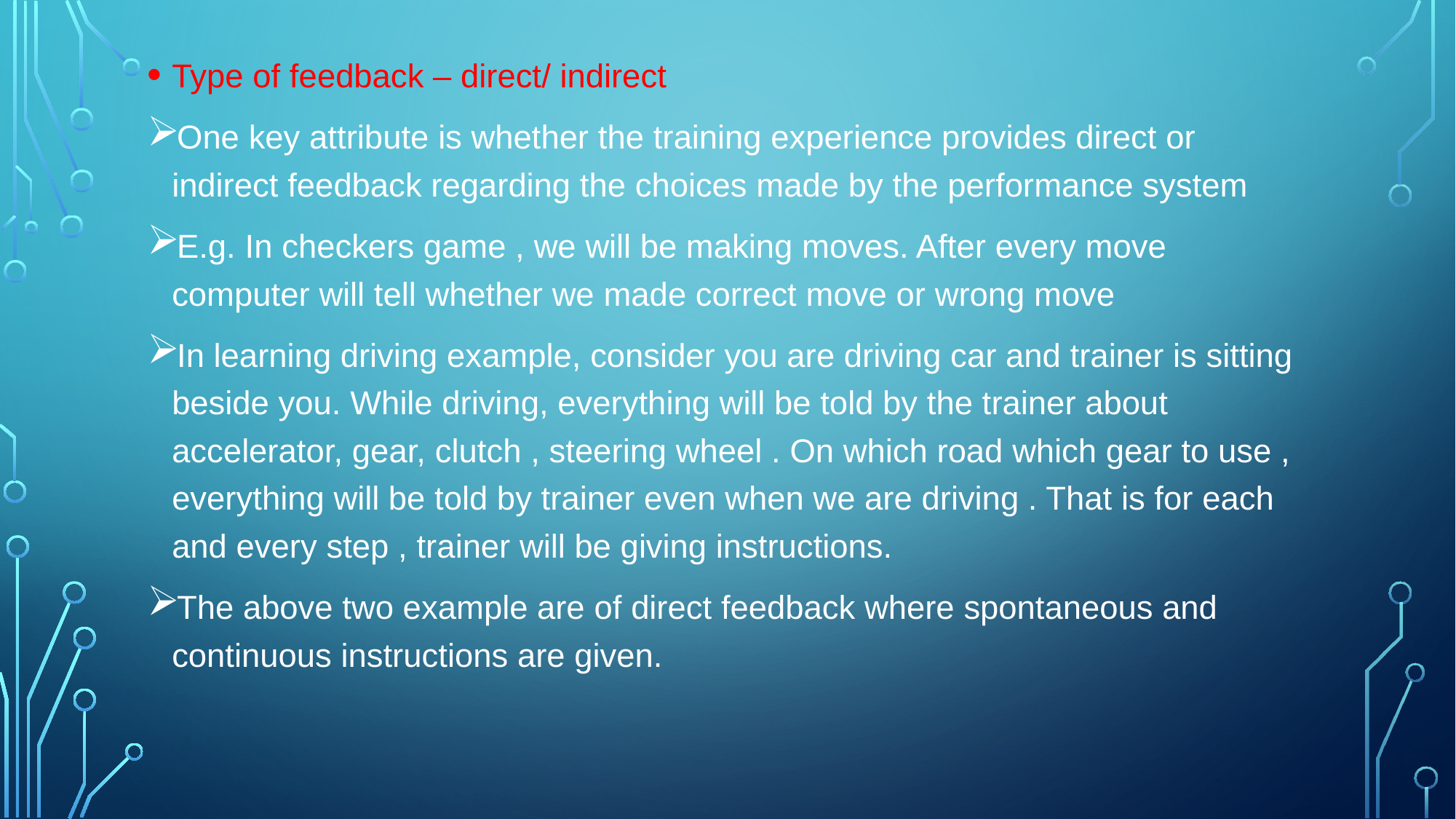

Type of feedback – direct/ indirect
One key attribute is whether the training experience provides direct or indirect feedback regarding the choices made by the performance system
E.g. In checkers game , we will be making moves. After every move computer will tell whether we made correct move or wrong move
In learning driving example, consider you are driving car and trainer is sitting beside you. While driving, everything will be told by the trainer about accelerator, gear, clutch , steering wheel . On which road which gear to use , everything will be told by trainer even when we are driving . That is for each and every step , trainer will be giving instructions.
The above two example are of direct feedback where spontaneous and continuous instructions are given.